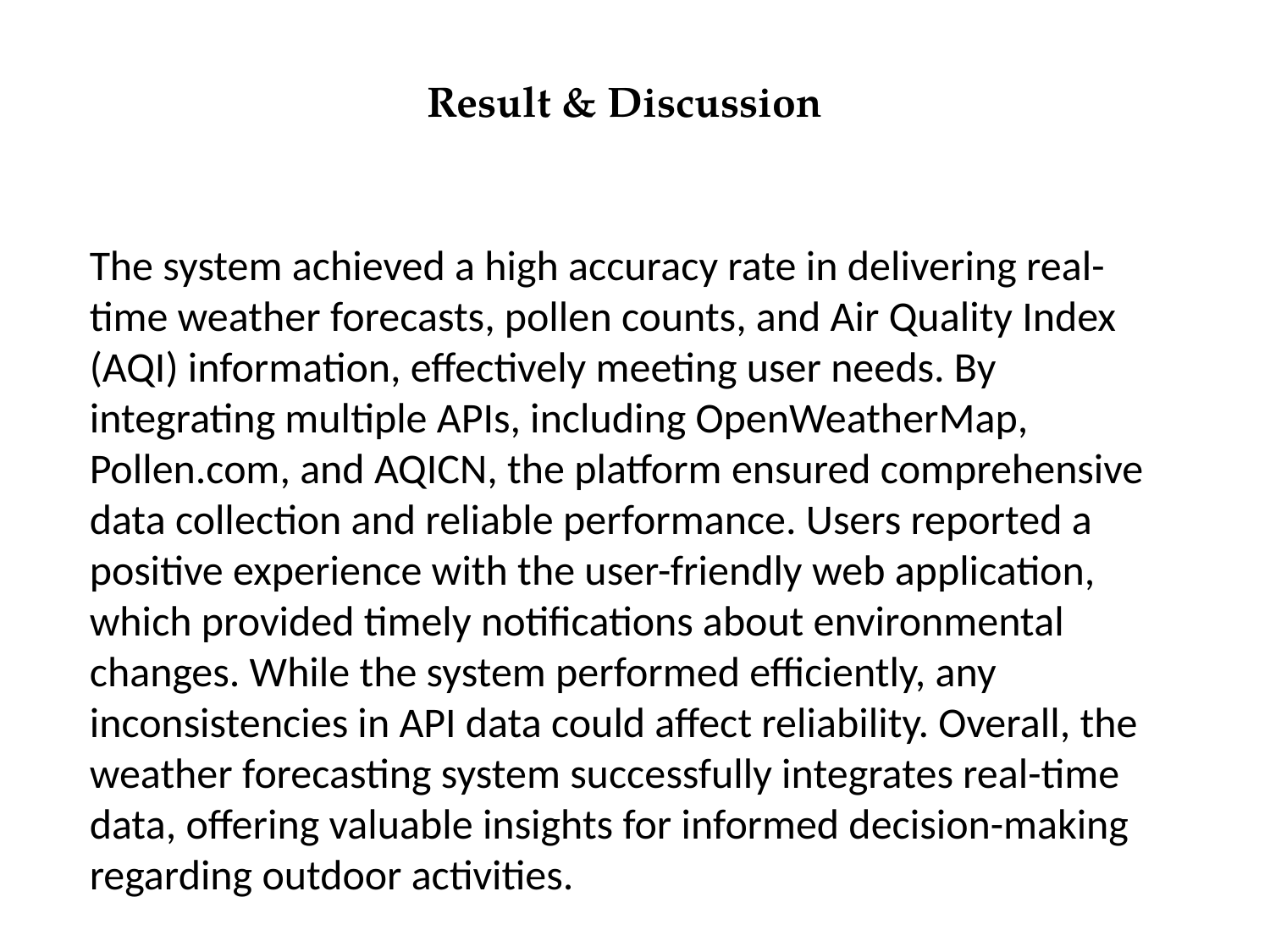

# Result & Discussion
The system achieved a high accuracy rate in delivering real-time weather forecasts, pollen counts, and Air Quality Index (AQI) information, effectively meeting user needs. By integrating multiple APIs, including OpenWeatherMap, Pollen.com, and AQICN, the platform ensured comprehensive data collection and reliable performance. Users reported a positive experience with the user-friendly web application, which provided timely notifications about environmental changes. While the system performed efficiently, any inconsistencies in API data could affect reliability. Overall, the weather forecasting system successfully integrates real-time data, offering valuable insights for informed decision-making regarding outdoor activities.